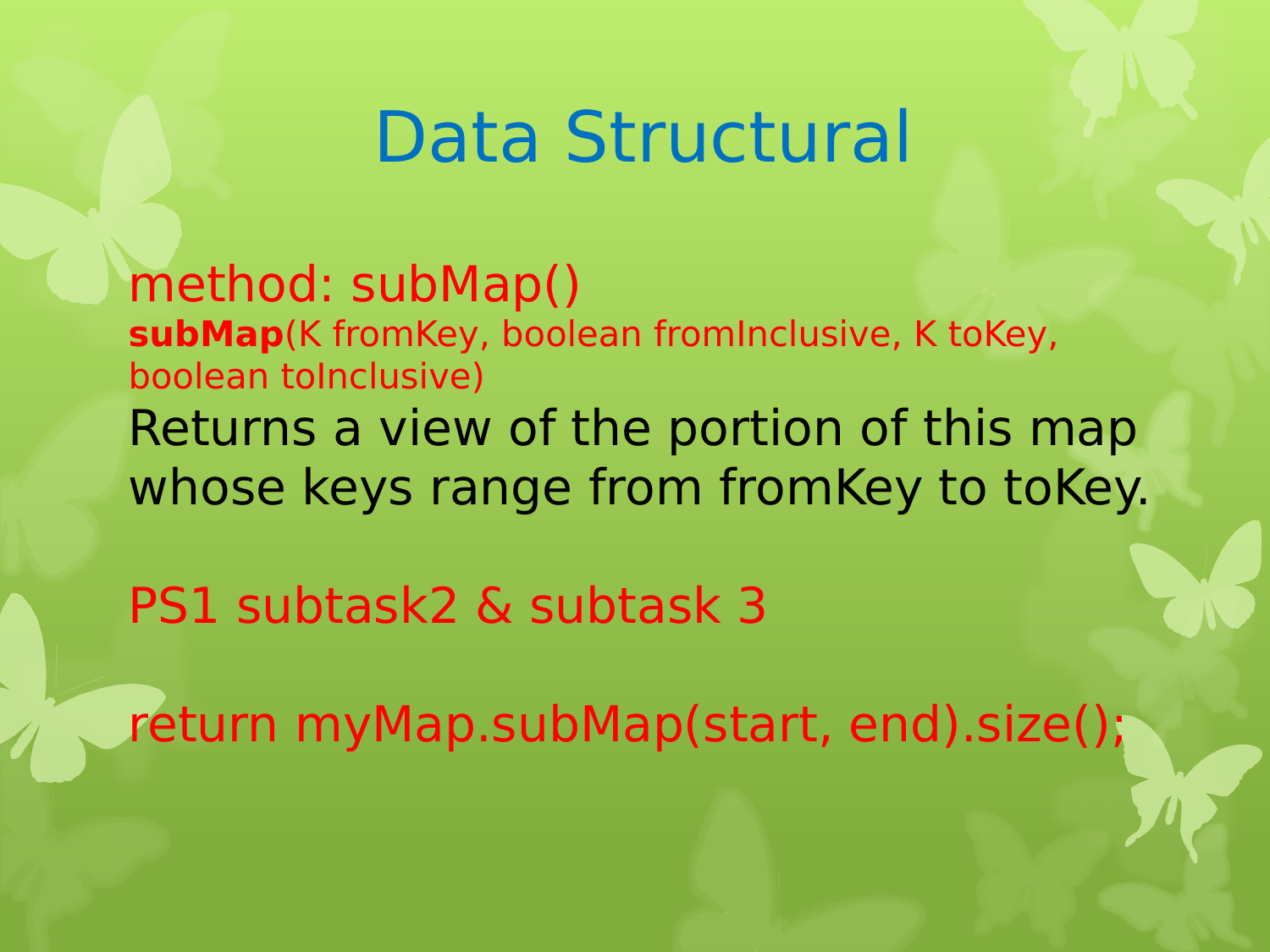

Data Structural
method: subMap()
subMap(K fromKey, boolean fromInclusive, K toKey, boolean toInclusive)
Returns a view of the portion of this map whose keys range from fromKey to toKey.

PS1 subtask2 & subtask 3

return myMap.subMap(start, end).size();